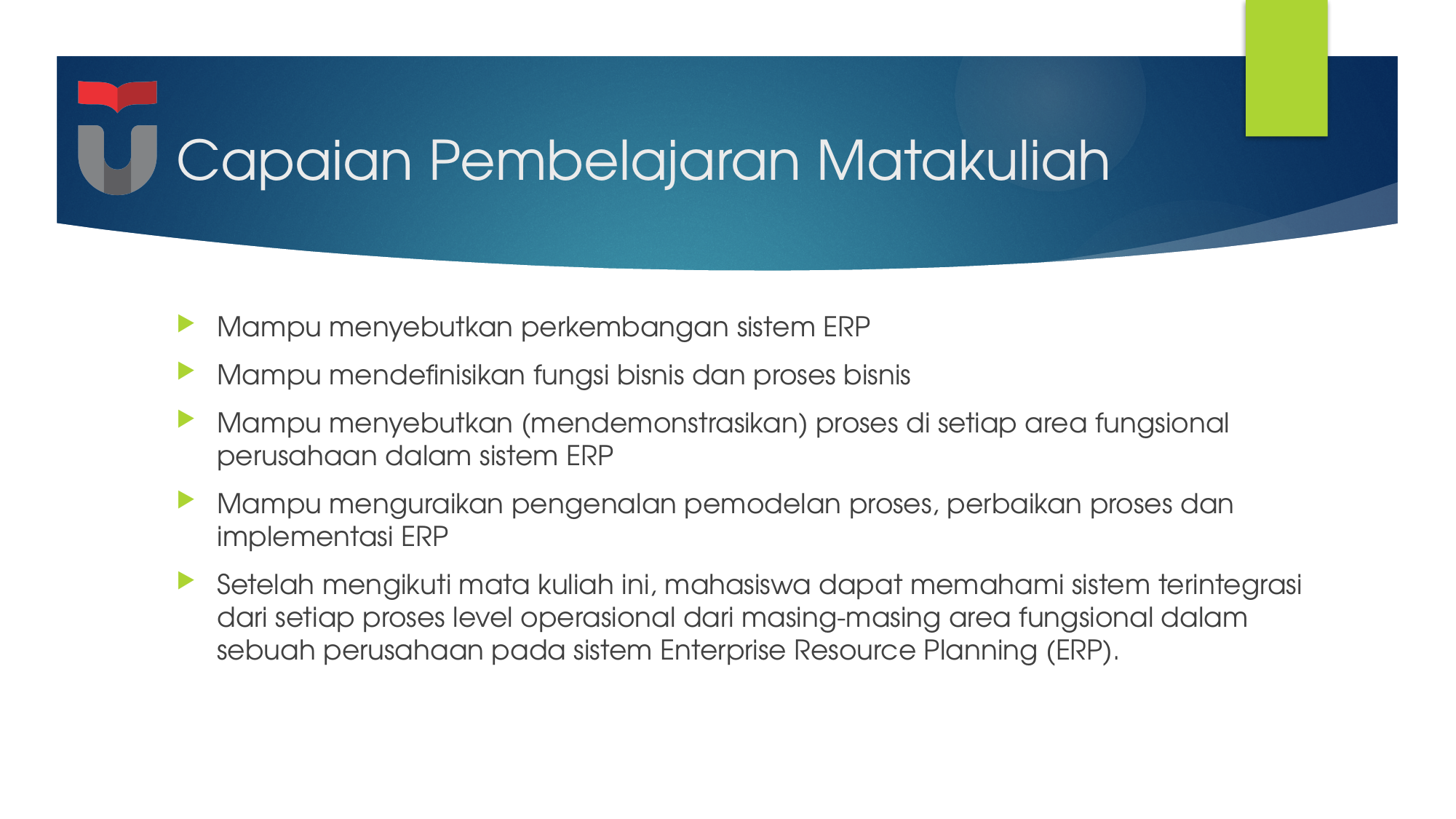

# Capaian Pembelajaran Matakuliah
Mampu menyebutkan perkembangan sistem ERP
Mampu mendefinisikan fungsi bisnis dan proses bisnis
Mampu menyebutkan (mendemonstrasikan) proses di setiap area fungsional perusahaan dalam sistem ERP
Mampu menguraikan pengenalan pemodelan proses, perbaikan proses dan implementasi ERP
Setelah mengikuti mata kuliah ini, mahasiswa dapat memahami sistem terintegrasi dari setiap proses level operasional dari masing-masing area fungsional dalam sebuah perusahaan pada sistem Enterprise Resource Planning (ERP).